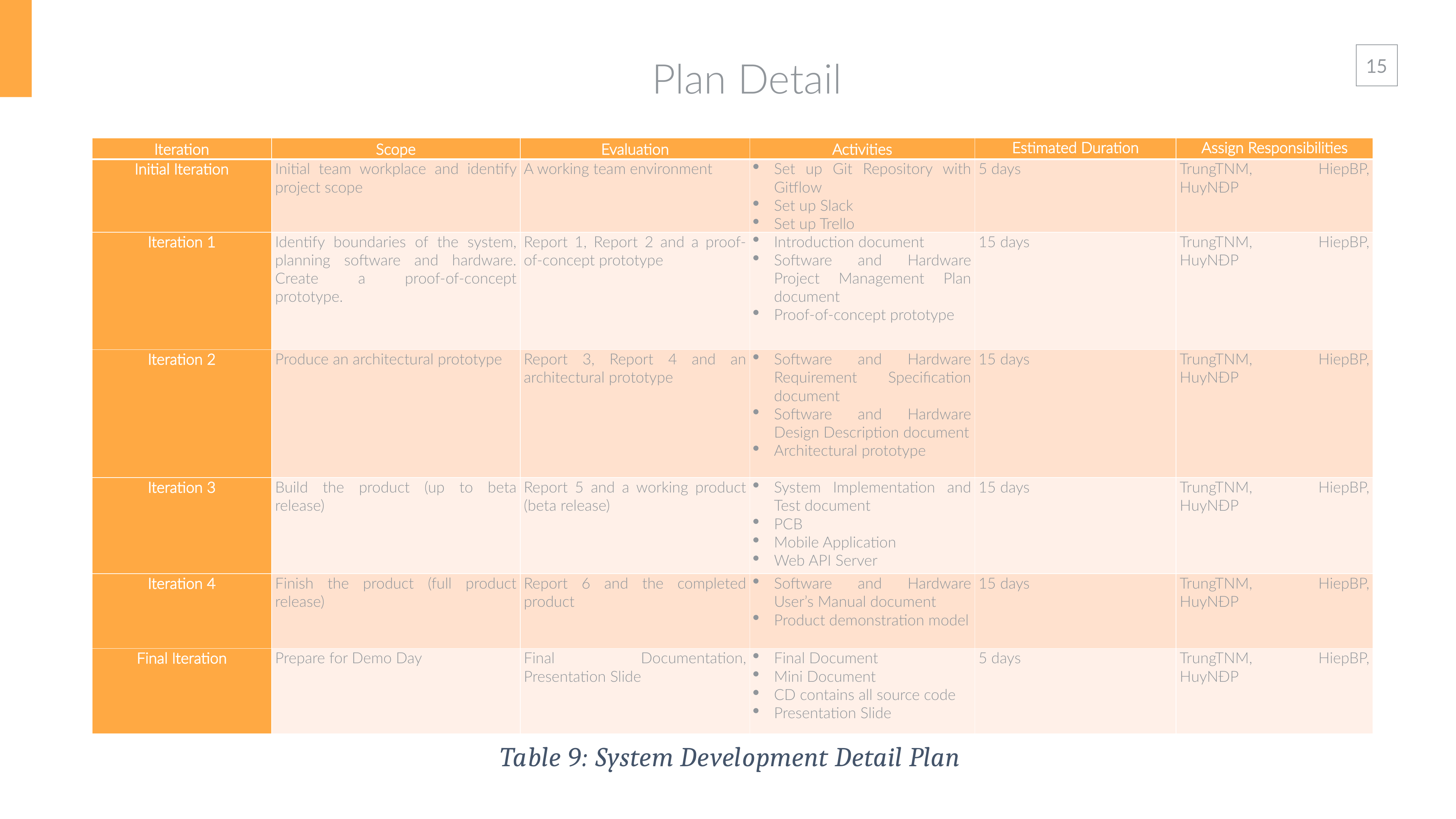

Plan Detail
| Iteration | Scope | Evaluation | Activities | Estimated Duration | Assign Responsibilities |
| --- | --- | --- | --- | --- | --- |
| Initial Iteration | Initial team workplace and identify project scope | A working team environment | Set up Git Repository with Gitflow Set up Slack Set up Trello | 5 days | TrungTNM, HiepBP, HuyNĐP |
| Iteration 1 | Identify boundaries of the system, planning software and hardware. Create a proof-of-concept prototype. | Report 1, Report 2 and a proof-of-concept prototype | Introduction document Software and Hardware Project Management Plan document Proof-of-concept prototype | 15 days | TrungTNM, HiepBP, HuyNĐP |
| Iteration 2 | Produce an architectural prototype | Report 3, Report 4 and an architectural prototype | Software and Hardware Requirement Specification document Software and Hardware Design Description document Architectural prototype | 15 days | TrungTNM, HiepBP, HuyNĐP |
| Iteration 3 | Build the product (up to beta release) | Report 5 and a working product (beta release) | System Implementation and Test document PCB Mobile Application Web API Server | 15 days | TrungTNM, HiepBP, HuyNĐP |
| Iteration 4 | Finish the product (full product release) | Report 6 and the completed product | Software and Hardware User’s Manual document Product demonstration model | 15 days | TrungTNM, HiepBP, HuyNĐP |
| Final Iteration | Prepare for Demo Day | Final Documentation, Presentation Slide | Final Document Mini Document CD contains all source code Presentation Slide | 5 days | TrungTNM, HiepBP, HuyNĐP |
Table 9: System Development Detail Plan